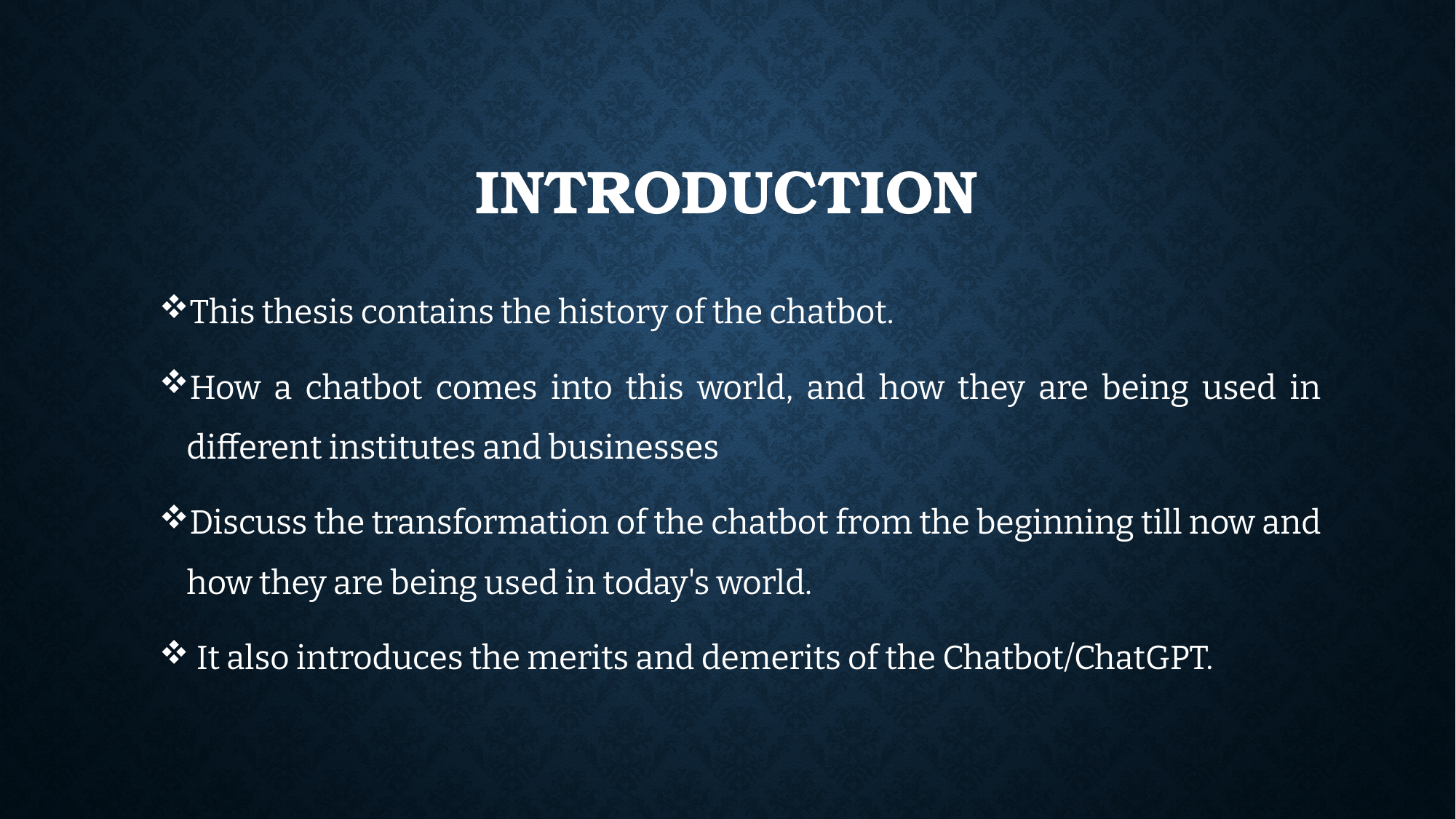

# INTRODUCTION

This thesis contains the history of the chatbot.
How a chatbot comes into this world, and how they are being used in different institutes and businesses
Discuss the transformation of the chatbot from the beginning till now and how they are being used in today's world.
 It also introduces the merits and demerits of the Chatbot/ChatGPT.